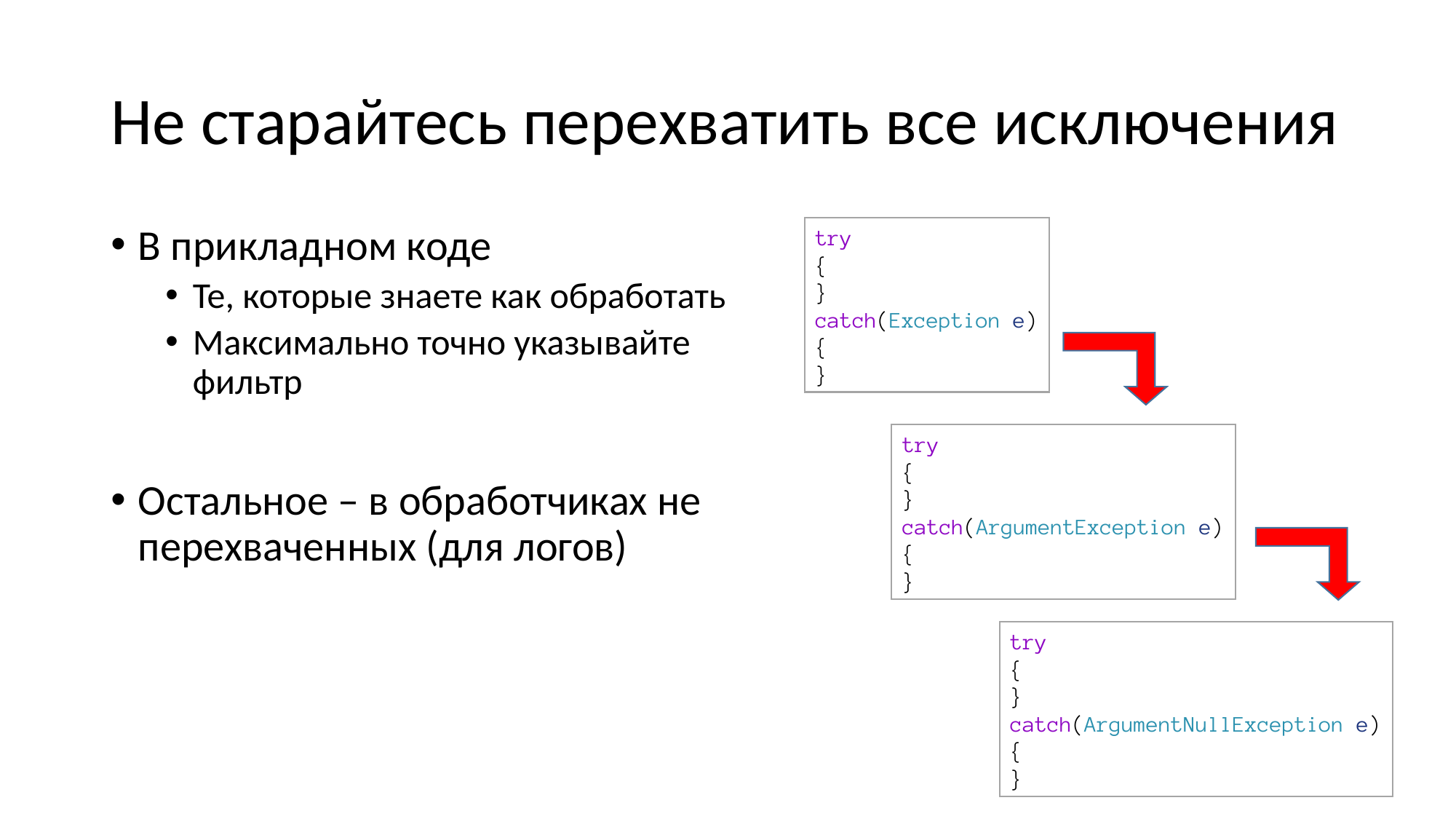

# Не старайтесь перехватить все исключения
try
{
}
catch(Exception e)
{
}
В прикладном коде
Те, которые знаете как обработать
Максимально точно указывайте фильтр

Остальное – в обработчиках не перехваченных (для логов)

try
{
}
catch(ArgumentException e)
{
}

try
{
}
catch(ArgumentNullException e)
{
}